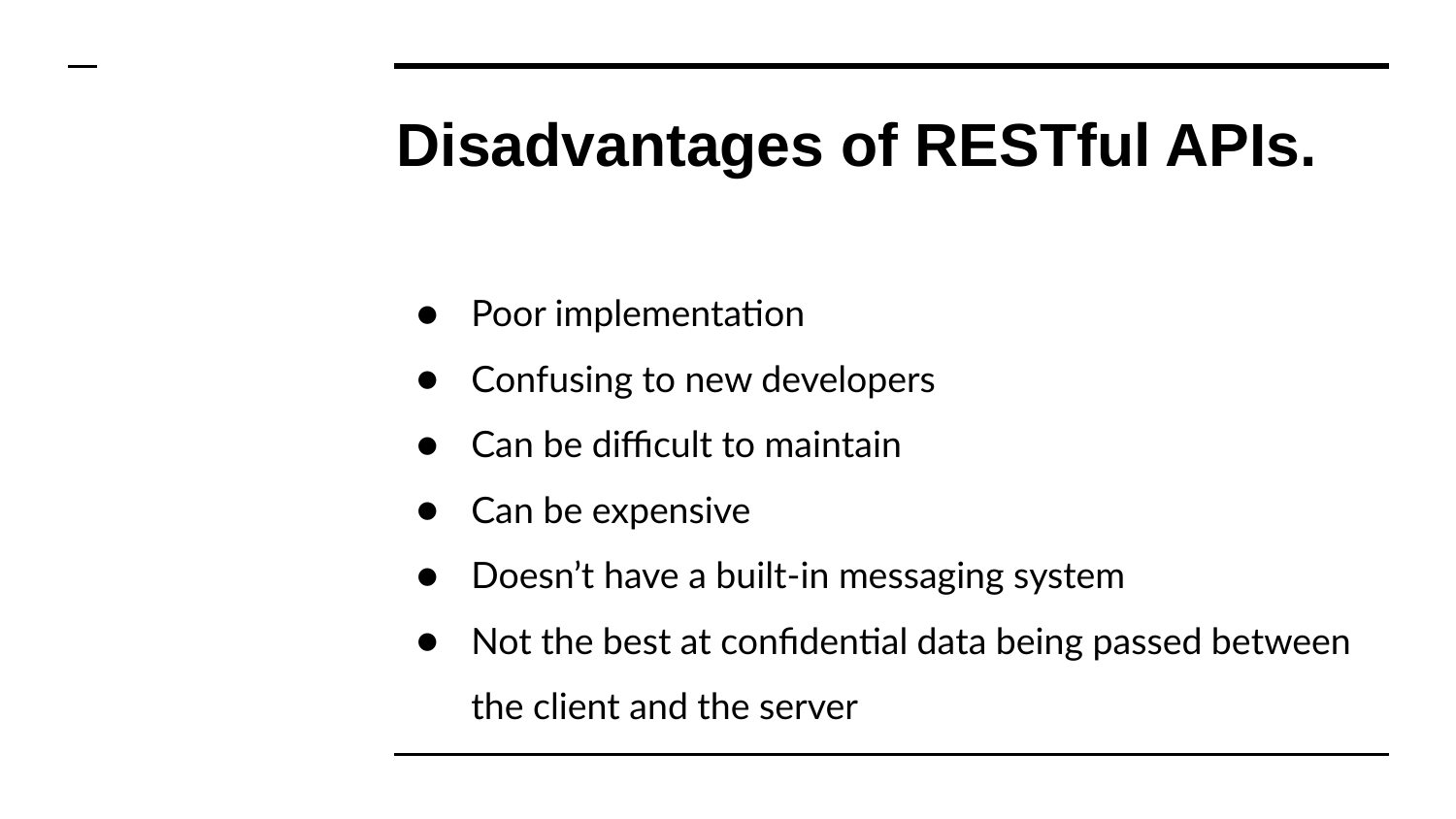

# Disadvantages of RESTful APIs.
Poor implementation
Confusing to new developers
Can be difficult to maintain
Can be expensive
Doesn’t have a built-in messaging system
Not the best at confidential data being passed between the client and the server